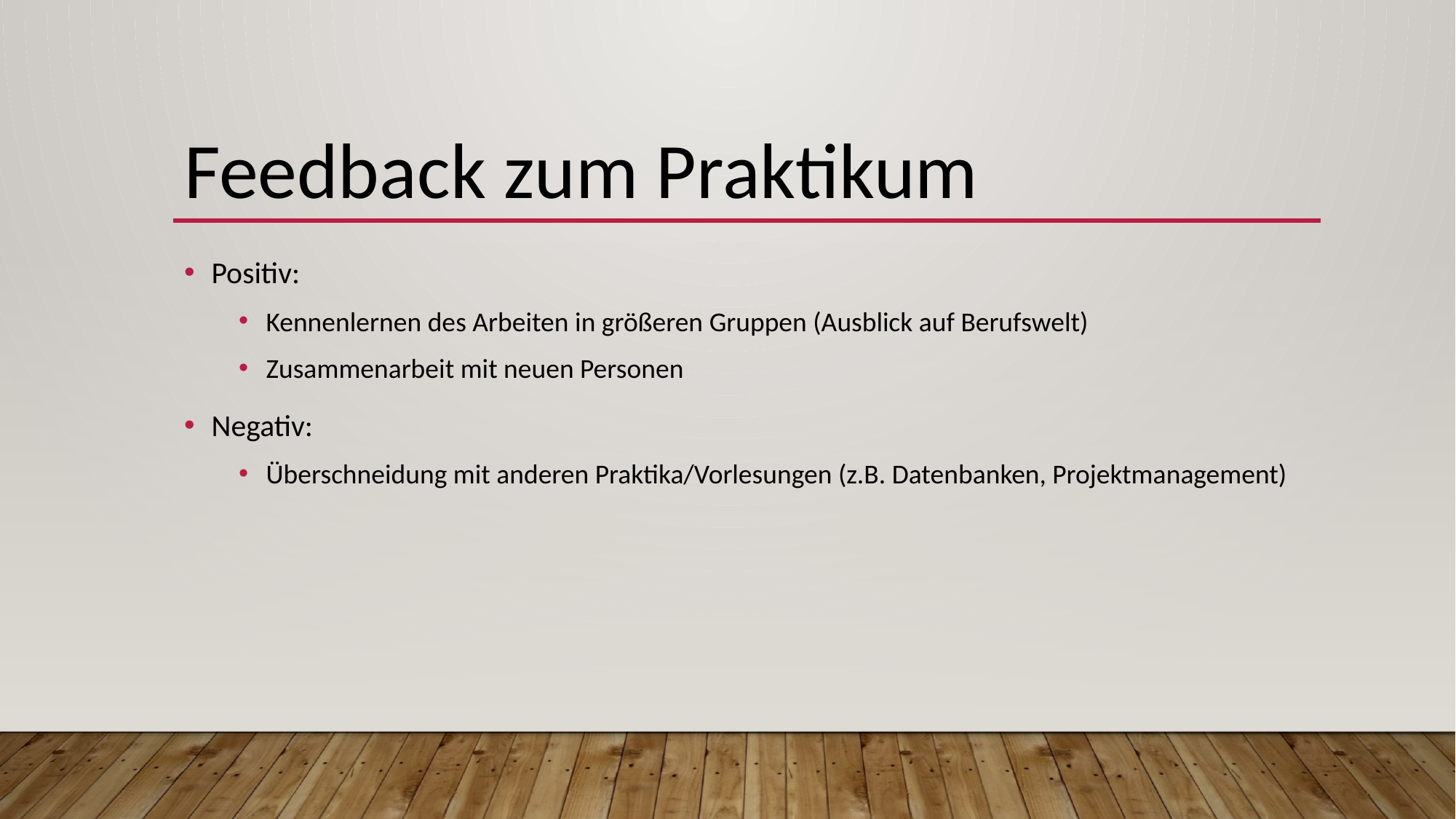

# Feedback zum Praktikum
Positiv:
Kennenlernen des Arbeiten in größeren Gruppen (Ausblick auf Berufswelt)
Zusammenarbeit mit neuen Personen
Negativ:
Überschneidung mit anderen Praktika/Vorlesungen (z.B. Datenbanken, Projektmanagement)